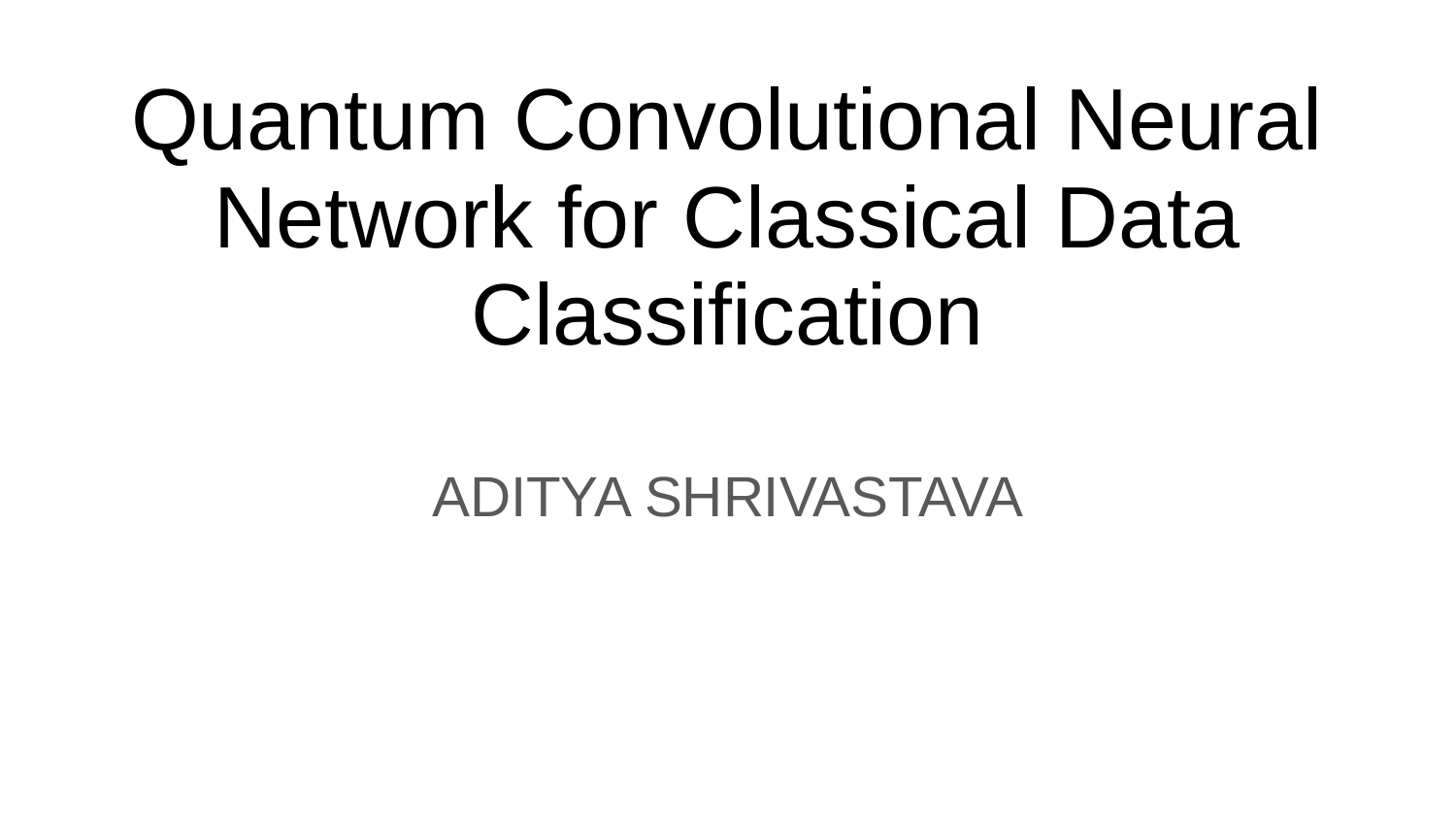

# Quantum Convolutional Neural Network for Classical Data Classification
ADITYA SHRIVASTAVA